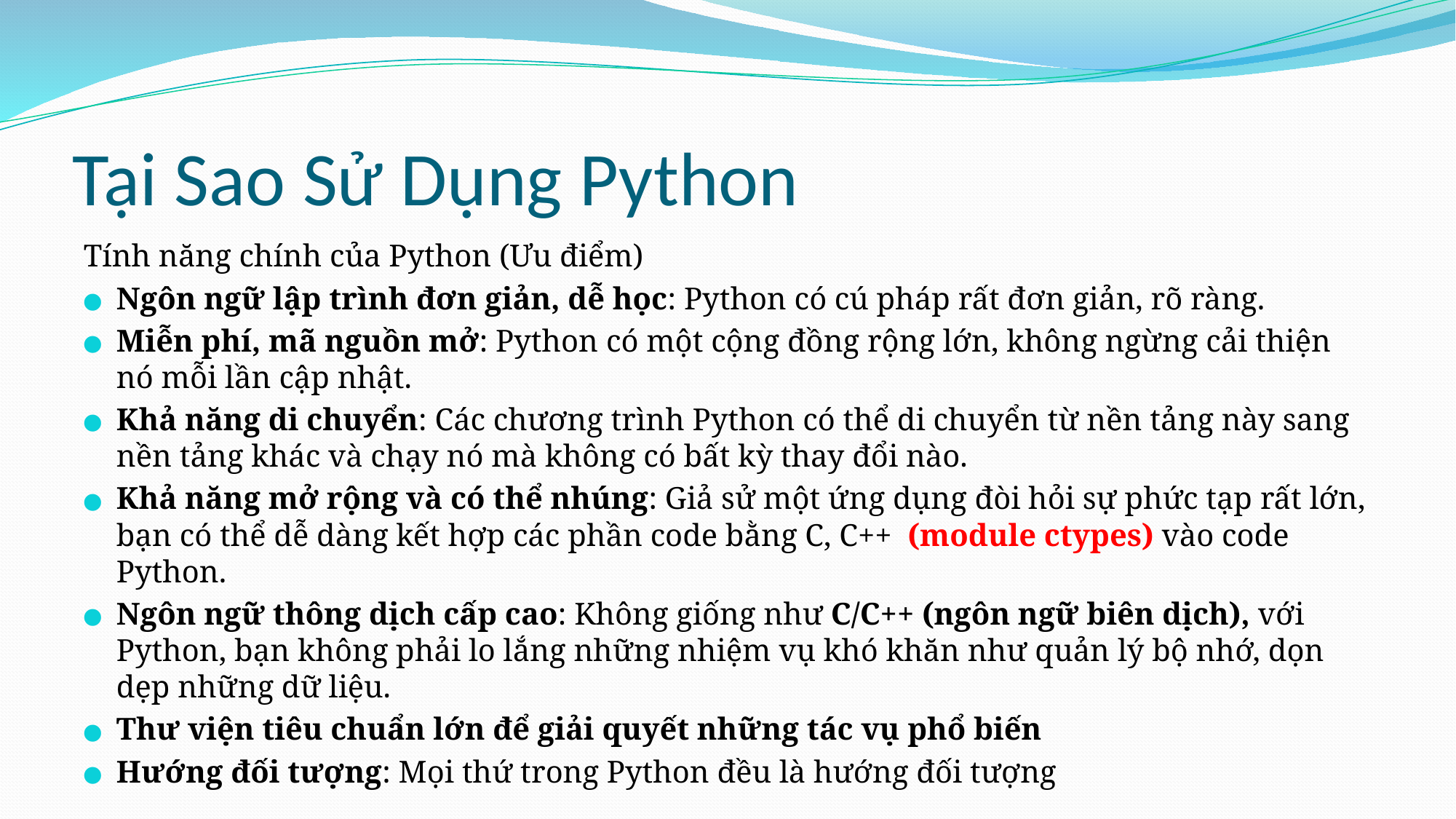

# Tại Sao Sử Dụng Python
Tính năng chính của Python (Ưu điểm)
Ngôn ngữ lập trình đơn giản, dễ học: Python có cú pháp rất đơn giản, rõ ràng.
Miễn phí, mã nguồn mở: Python có một cộng đồng rộng lớn, không ngừng cải thiện nó mỗi lần cập nhật.
Khả năng di chuyển: Các chương trình Python có thể di chuyển từ nền tảng này sang nền tảng khác và chạy nó mà không có bất kỳ thay đổi nào.
Khả năng mở rộng và có thể nhúng: Giả sử một ứng dụng đòi hỏi sự phức tạp rất lớn, bạn có thể dễ dàng kết hợp các phần code bằng C, C++  (module ctypes) vào code Python.
Ngôn ngữ thông dịch cấp cao: Không giống như C/C++ (ngôn ngữ biên dịch), với Python, bạn không phải lo lắng những nhiệm vụ khó khăn như quản lý bộ nhớ, dọn dẹp những dữ liệu.
Thư viện tiêu chuẩn lớn để giải quyết những tác vụ phổ biến
Hướng đối tượng: Mọi thứ trong Python đều là hướng đối tượng